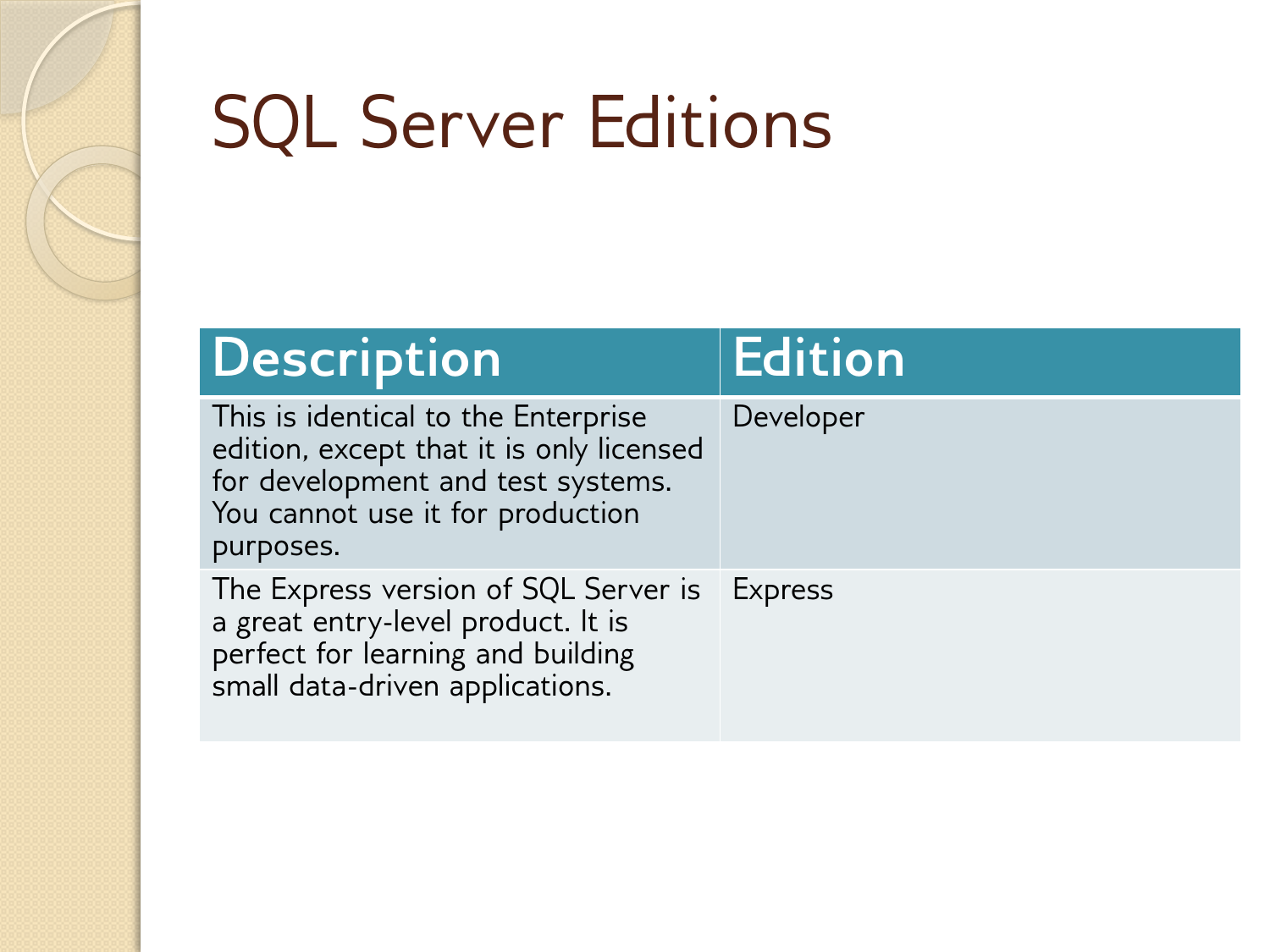

# SQL Server Editions
| Description | Edition |
| --- | --- |
| This is identical to the Enterprise edition, except that it is only licensed for development and test systems. You cannot use it for production purposes. | Developer |
| The Express version of SQL Server is a great entry-level product. It is perfect for learning and building small data-driven applications. | Express |